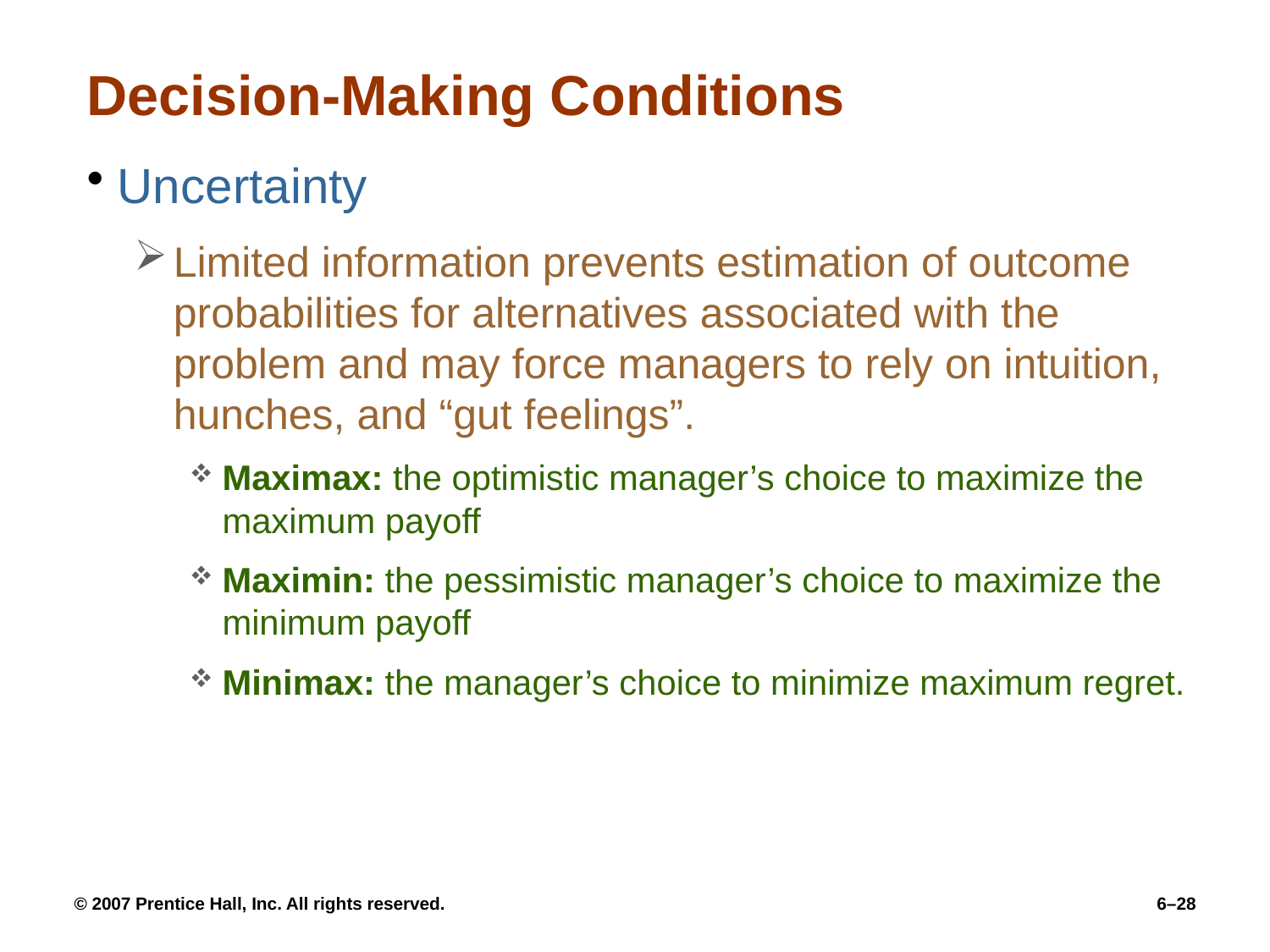

# Decision-Making Conditions
Uncertainty
Limited information prevents estimation of outcome probabilities for alternatives associated with the problem and may force managers to rely on intuition, hunches, and “gut feelings”.
Maximax: the optimistic manager’s choice to maximize the maximum payoff
Maximin: the pessimistic manager’s choice to maximize the minimum payoff
Minimax: the manager’s choice to minimize maximum regret.
© 2007 Prentice Hall, Inc. All rights reserved.
6–28